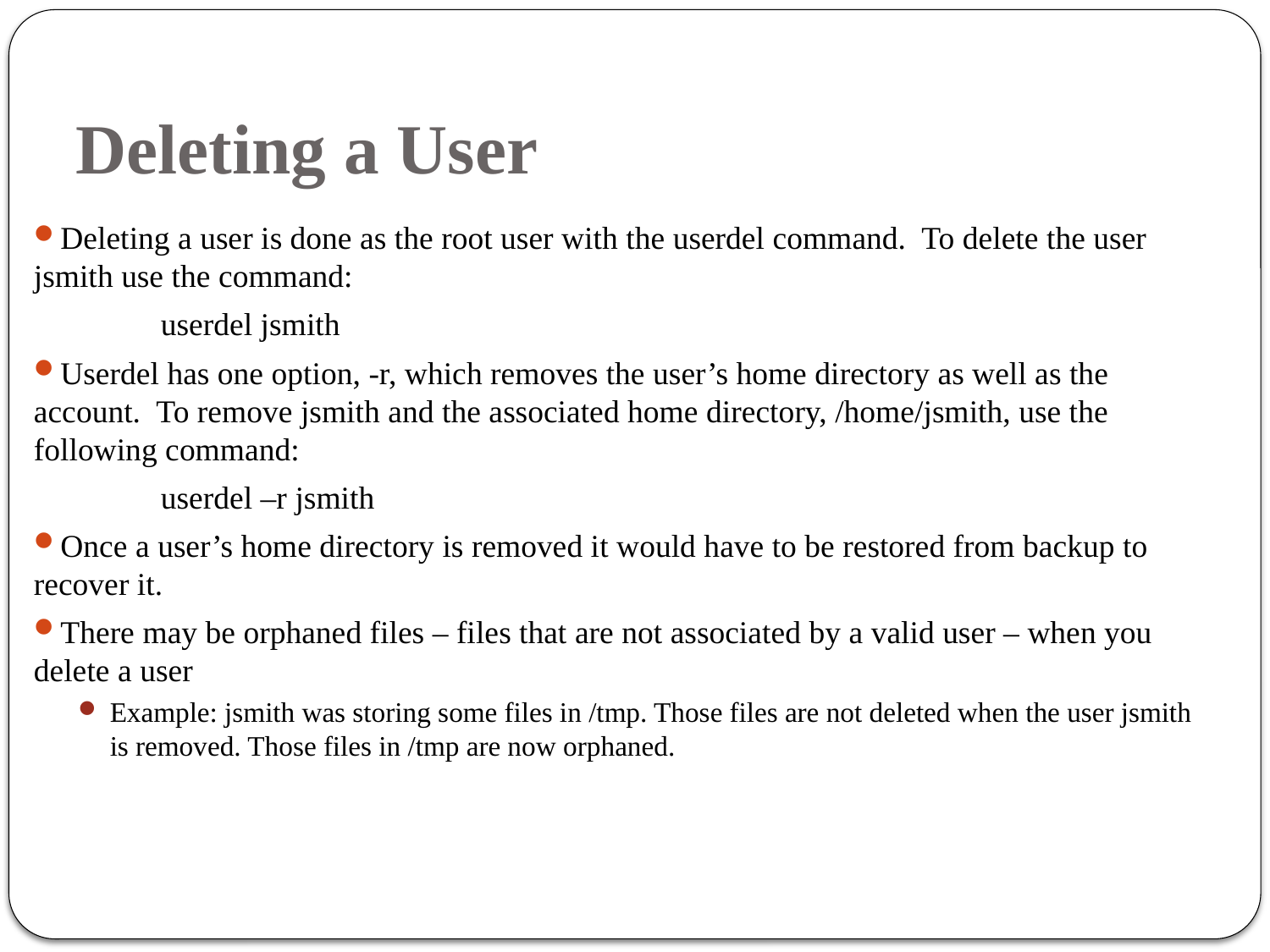

# Deleting a User
Deleting a user is done as the root user with the userdel command.  To delete the user jsmith use the command:
		userdel jsmith
Userdel has one option, -r, which removes the user’s home directory as well as the account.  To remove jsmith and the associated home directory, /home/jsmith, use the following command:
		userdel –r jsmith
Once a user’s home directory is removed it would have to be restored from backup to recover it.
There may be orphaned files – files that are not associated by a valid user – when you delete a user
Example: jsmith was storing some files in /tmp. Those files are not deleted when the user jsmith is removed. Those files in /tmp are now orphaned.